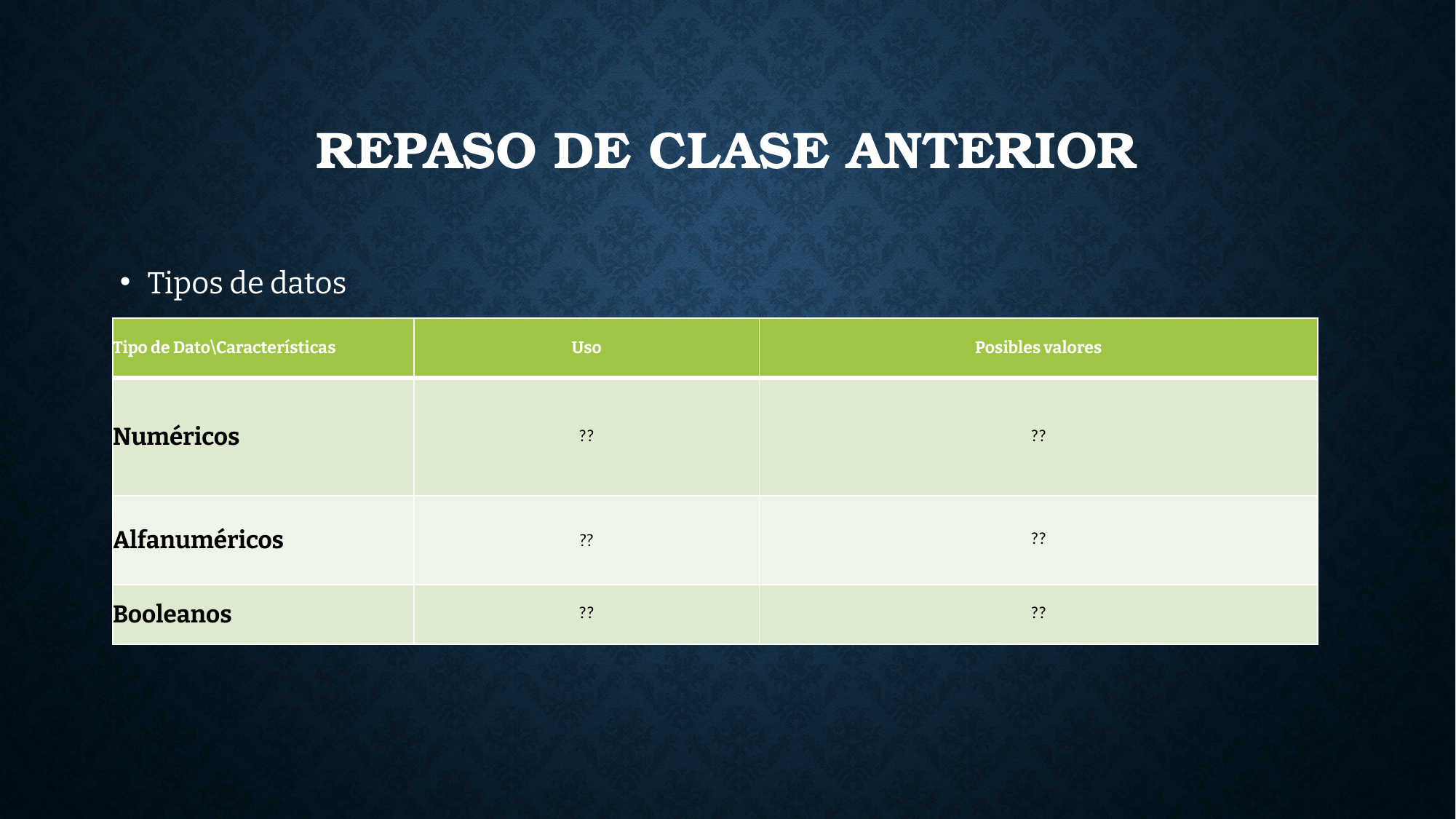

# Repaso de clase anterior
Tipos de datos

| Tipo de Dato\Características | Uso | Posibles valores |
| --- | --- | --- |
| Numéricos | ?? | ?? |
| Alfanuméricos | ?? | ?? |
| Booleanos | ?? | ?? |